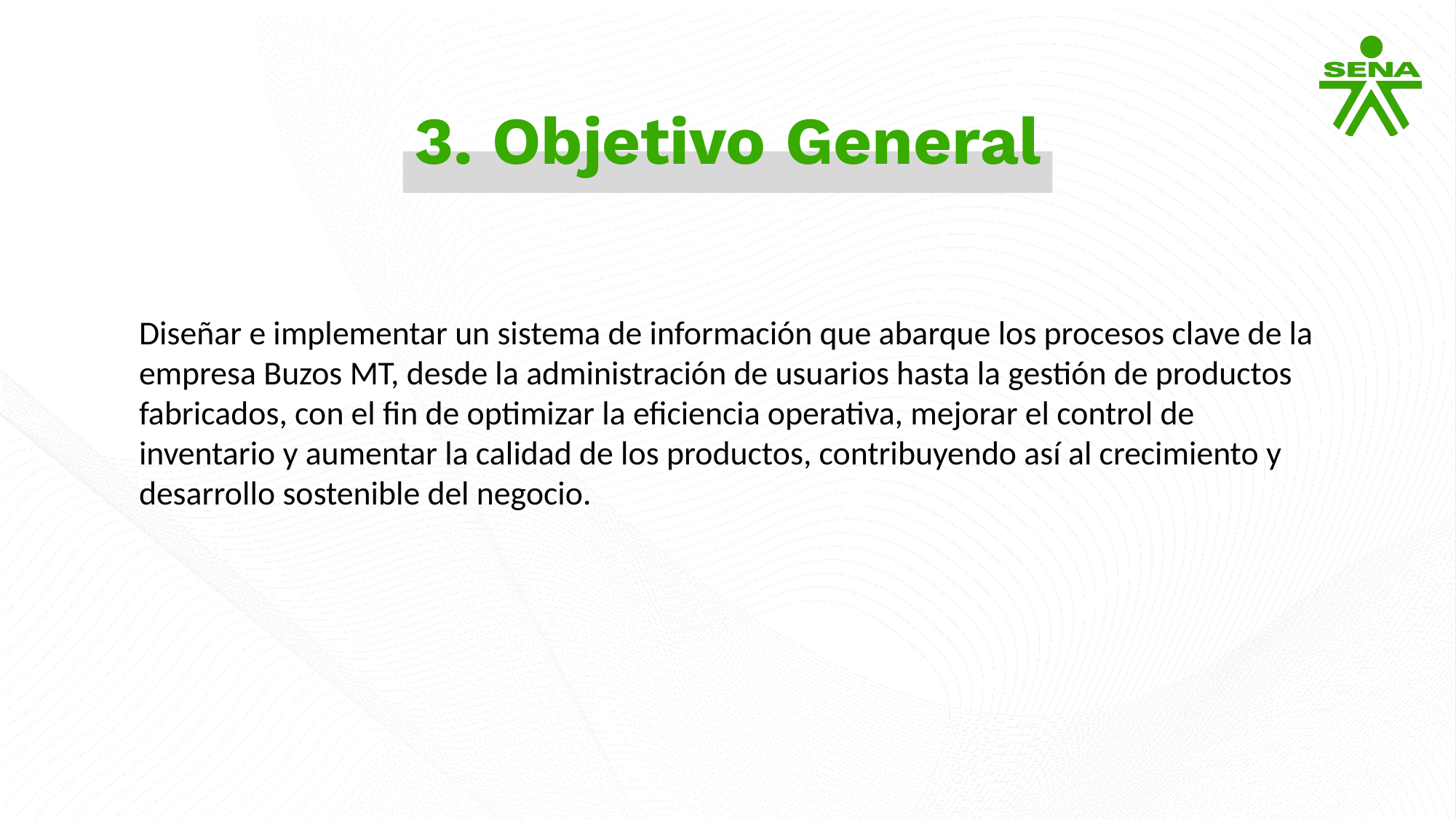

3. Objetivo General

Diseñar e implementar un sistema de información que abarque los procesos clave de la empresa Buzos MT, desde la administración de usuarios hasta la gestión de productos fabricados, con el fin de optimizar la eficiencia operativa, mejorar el control de inventario y aumentar la calidad de los productos, contribuyendo así al crecimiento y desarrollo sostenible del negocio.